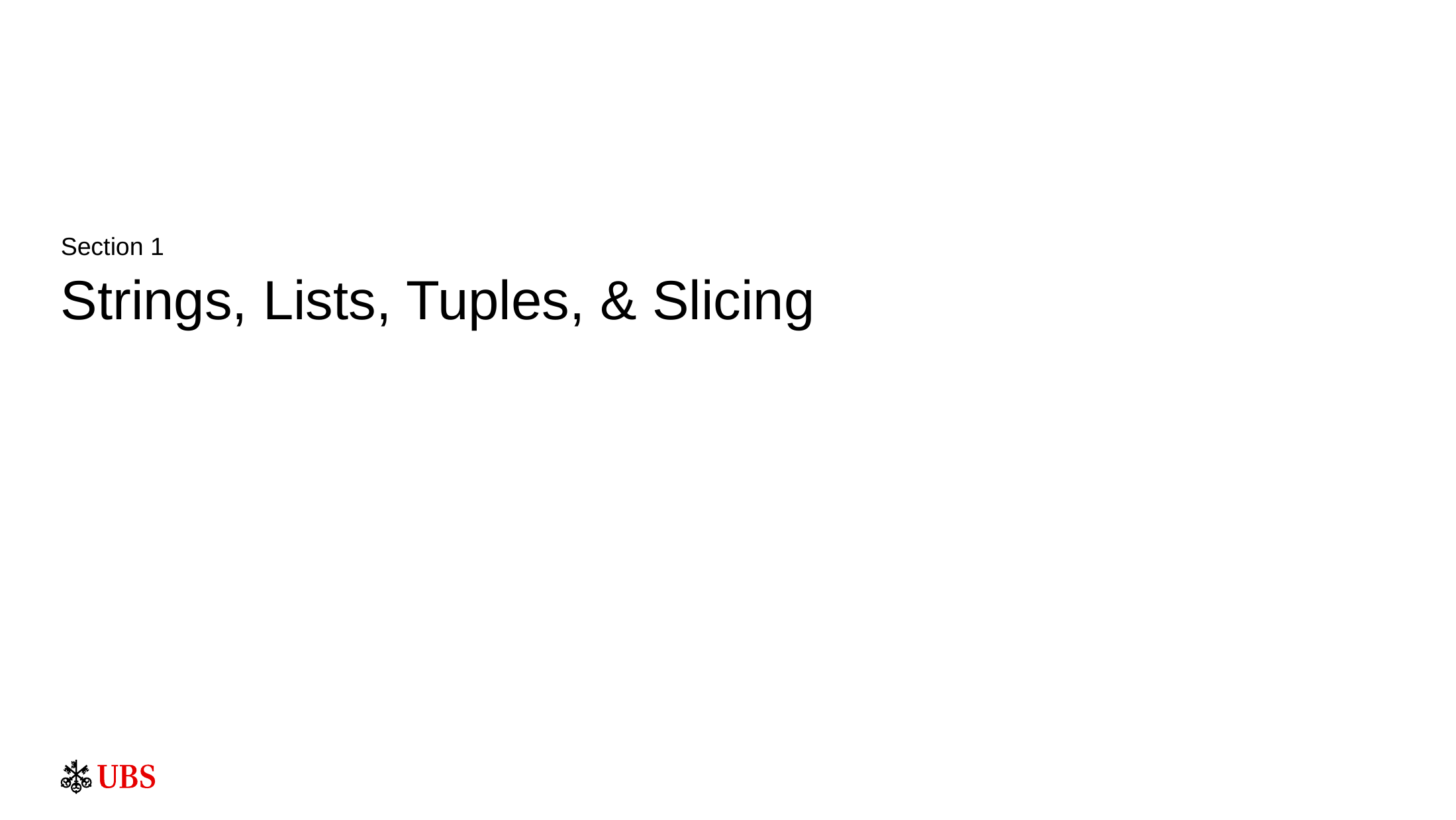

# Section 1
Strings, Lists, Tuples, & Slicing